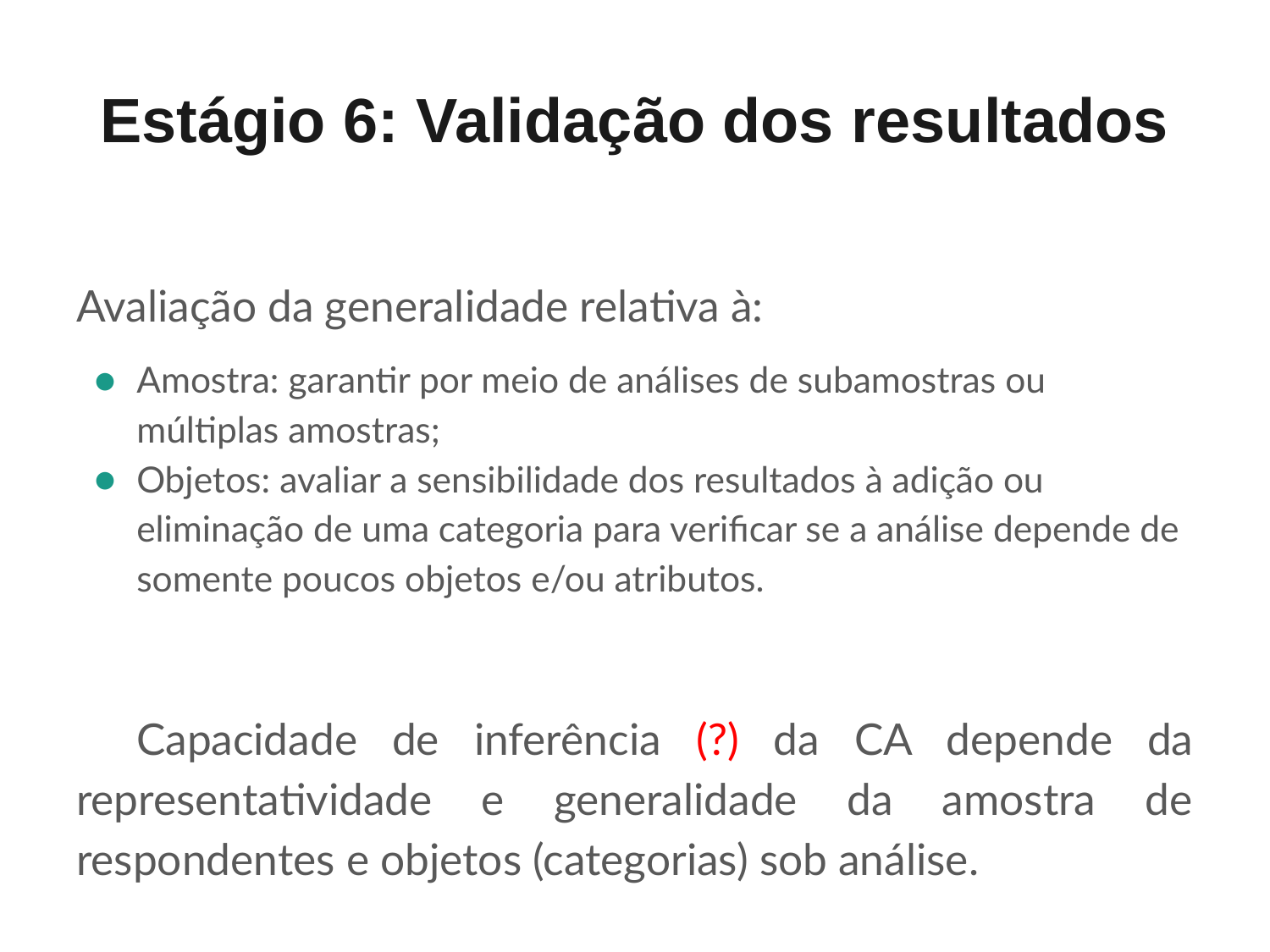

# Estágio 6: Validação dos resultados
Avaliação da generalidade relativa à:
Amostra: garantir por meio de análises de subamostras ou múltiplas amostras;
Objetos: avaliar a sensibilidade dos resultados à adição ou eliminação de uma categoria para verificar se a análise depende de somente poucos objetos e/ou atributos.

Capacidade de inferência (?) da CA depende da representatividade e generalidade da amostra de respondentes e objetos (categorias) sob análise.